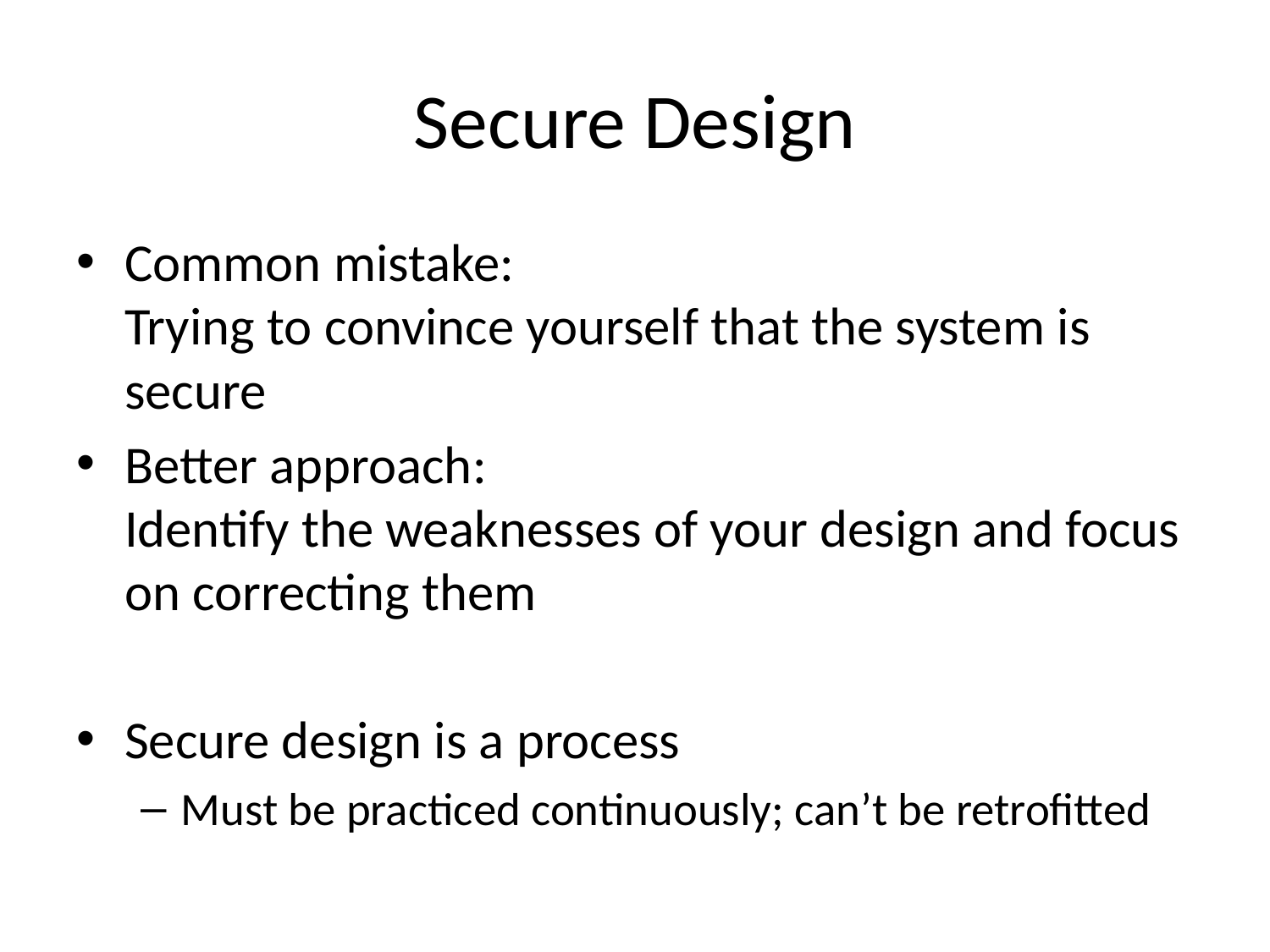

# Secure Design
Common mistake:
Trying to convince yourself that the system is secure
Better approach:
Identify the weaknesses of your design and focus on correcting them

Secure design is a process
Must be practiced continuously; can’t be retrofitted